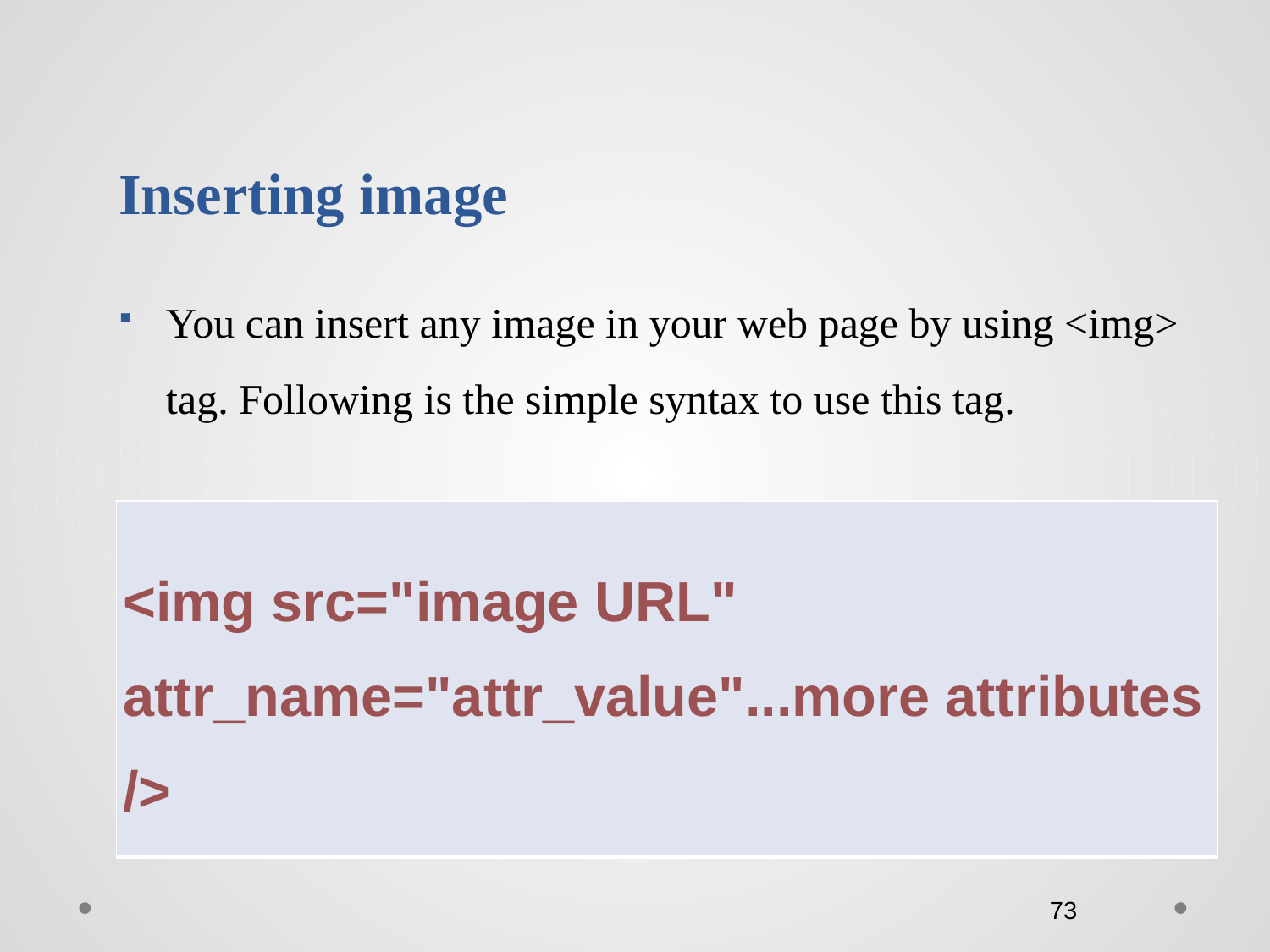

# Inserting image
You can insert any image in your web page by using <img> tag. Following is the simple syntax to use this tag.

| <img src="image URL" attr\_name="attr\_value"...more attributes /> |
| --- |
73